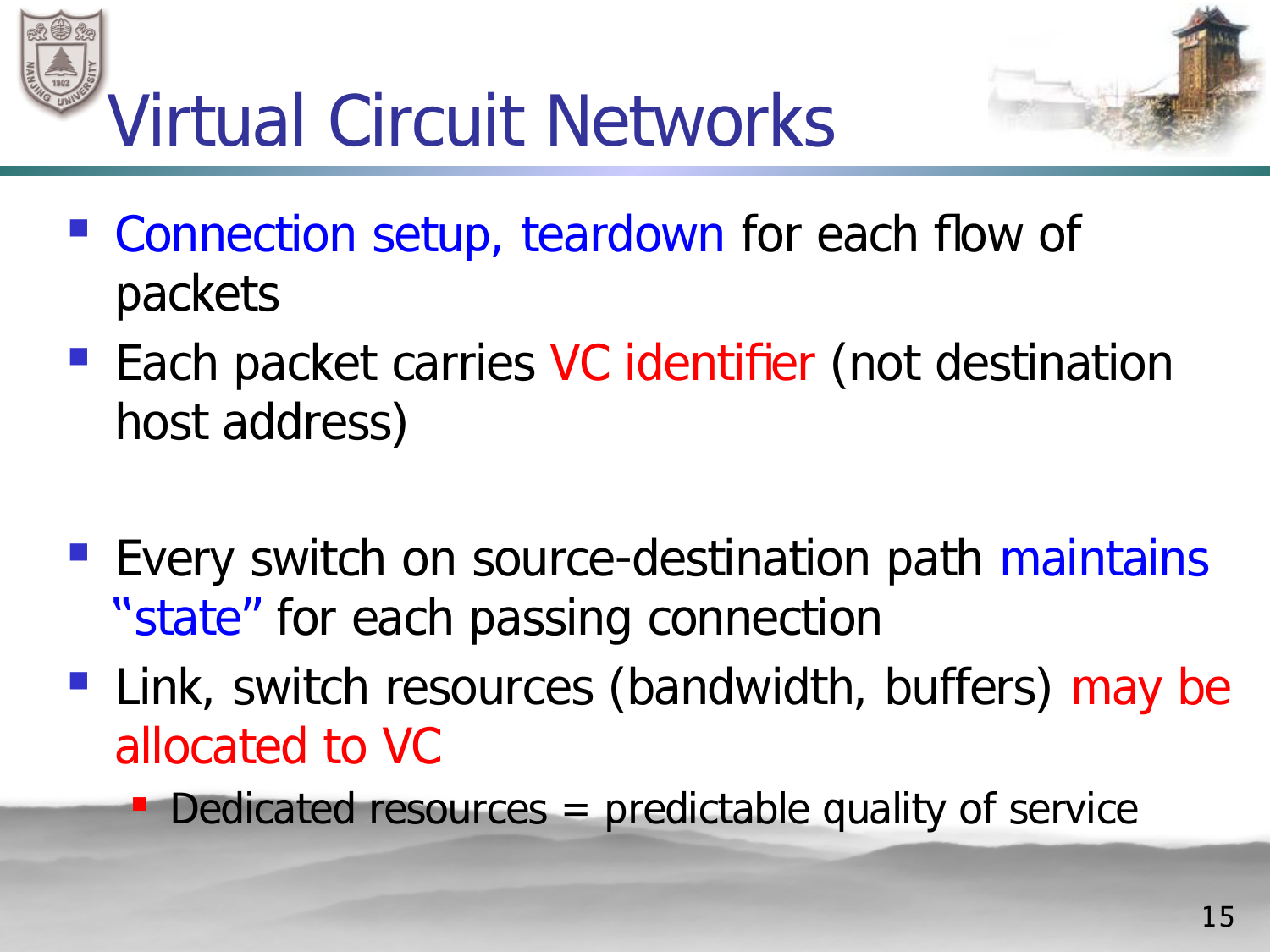

# Virtual Circuit Networks
Connection setup, teardown for each flow of packets
Each packet carries VC identifier (not destination host address)

Every switch on source-destination path maintains “state” for each passing connection
Link, switch resources (bandwidth, buffers) may be allocated to VC
Dedicated resources = predictable quality of service
15